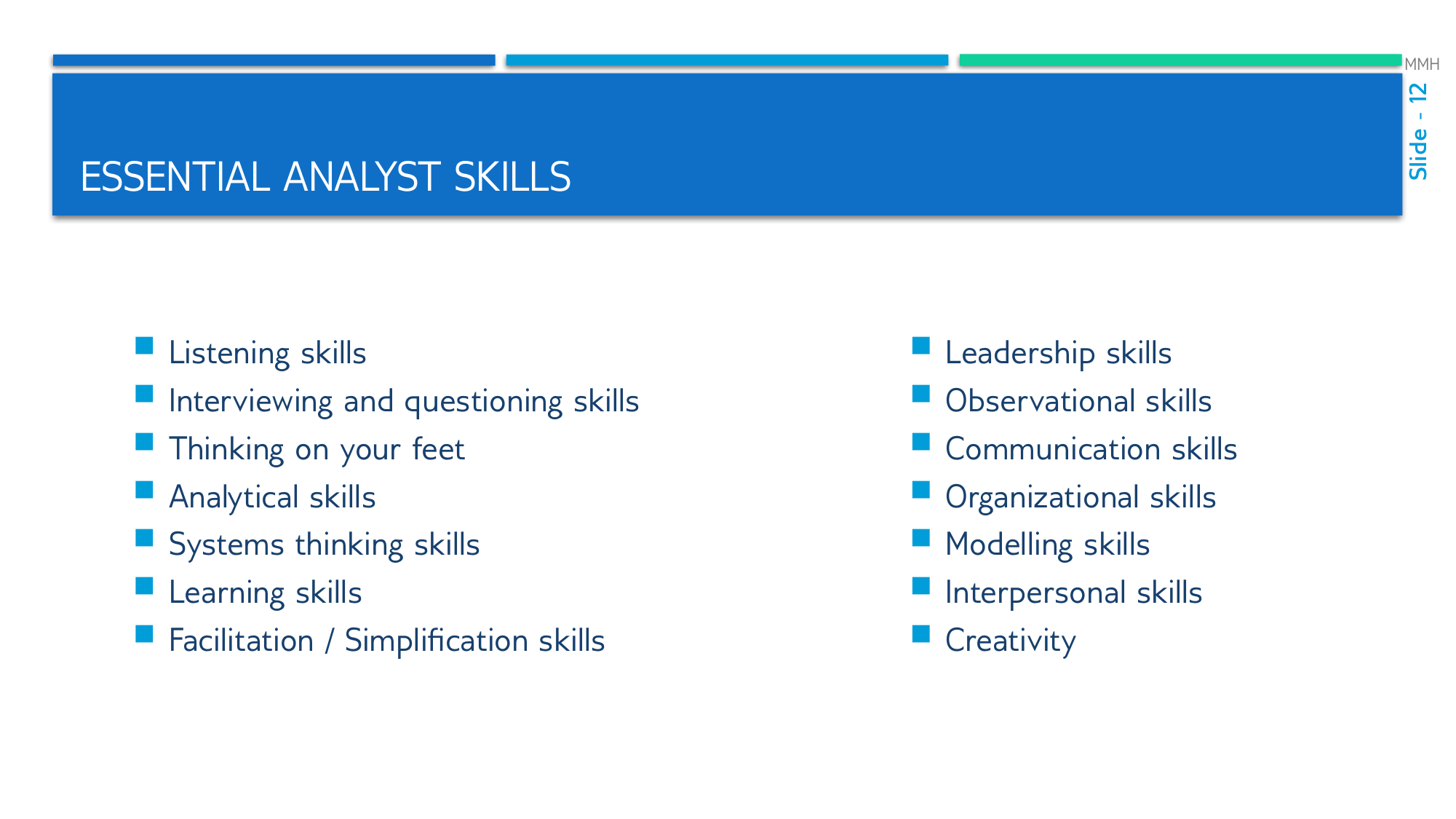

MMH
# Essential analyst skills
Slide - 12
Listening skills
Interviewing and questioning skills
Thinking on your feet
Analytical skills
Systems thinking skills
Learning skills
Facilitation / Simplification skills
Leadership skills
Observational skills
Communication skills
Organizational skills
Modelling skills
Interpersonal skills
Creativity